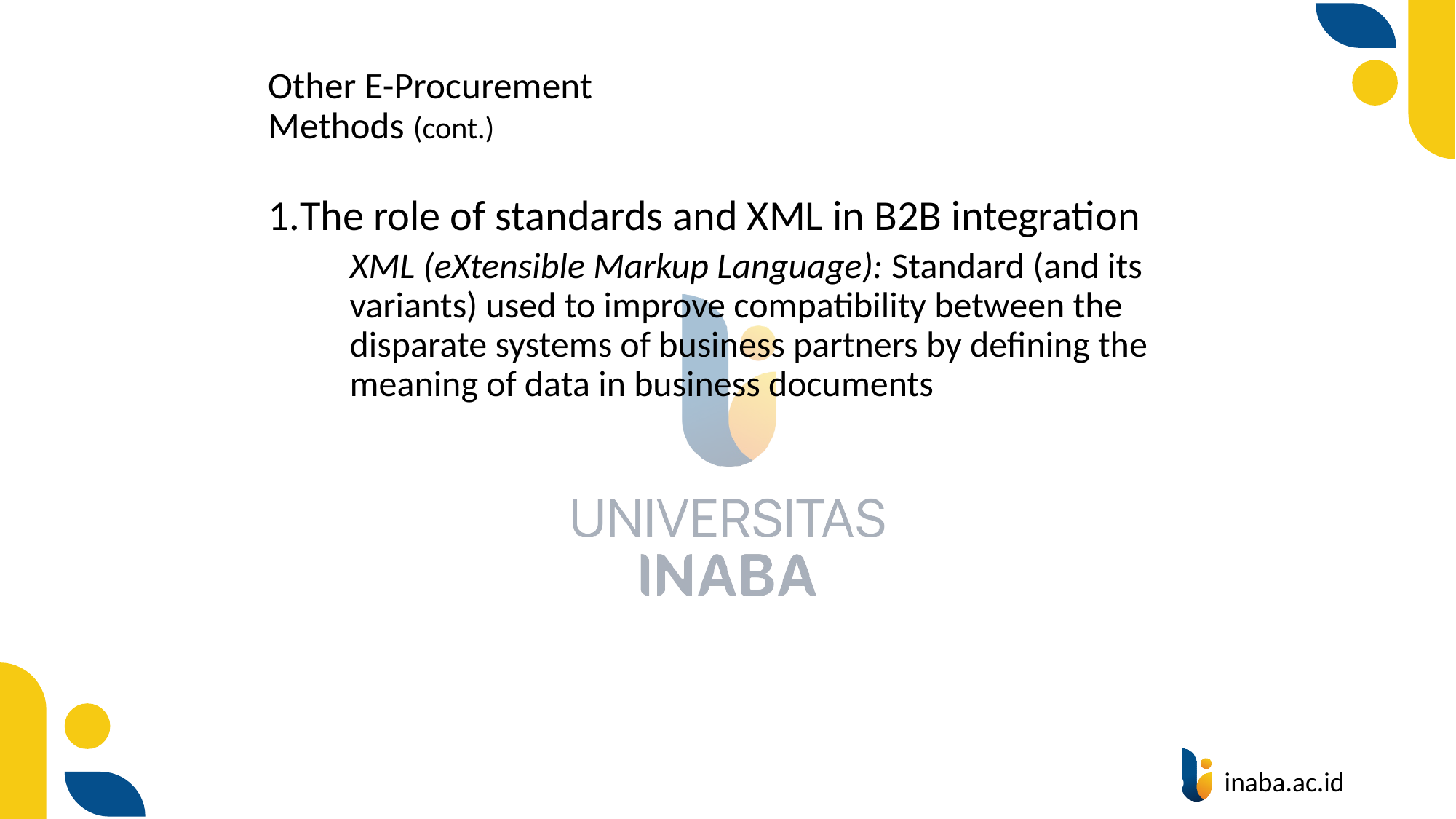

# Other E-Procurement Methods (cont.)
The role of standards and XML in B2B integration
	XML (eXtensible Markup Language): Standard (and its variants) used to improve compatibility between the disparate systems of business partners by defining the meaning of data in business documents
85
© Prentice Hall 2004